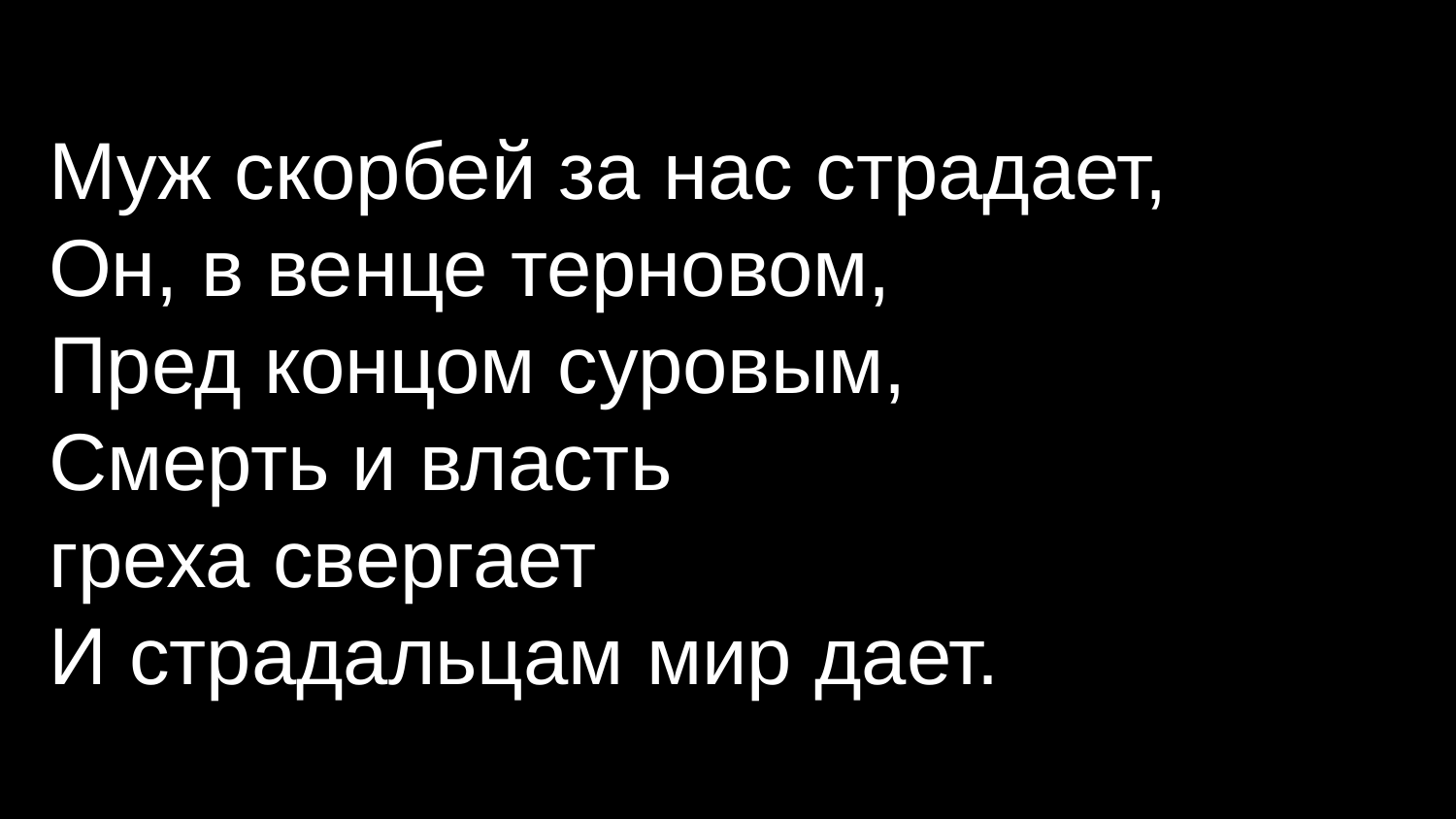

Муж скорбей за нас страдает,
Он, в венце терновом,
Пред концом суровым,
Смерть и власть
греха свергает
И страдальцам мир дает.